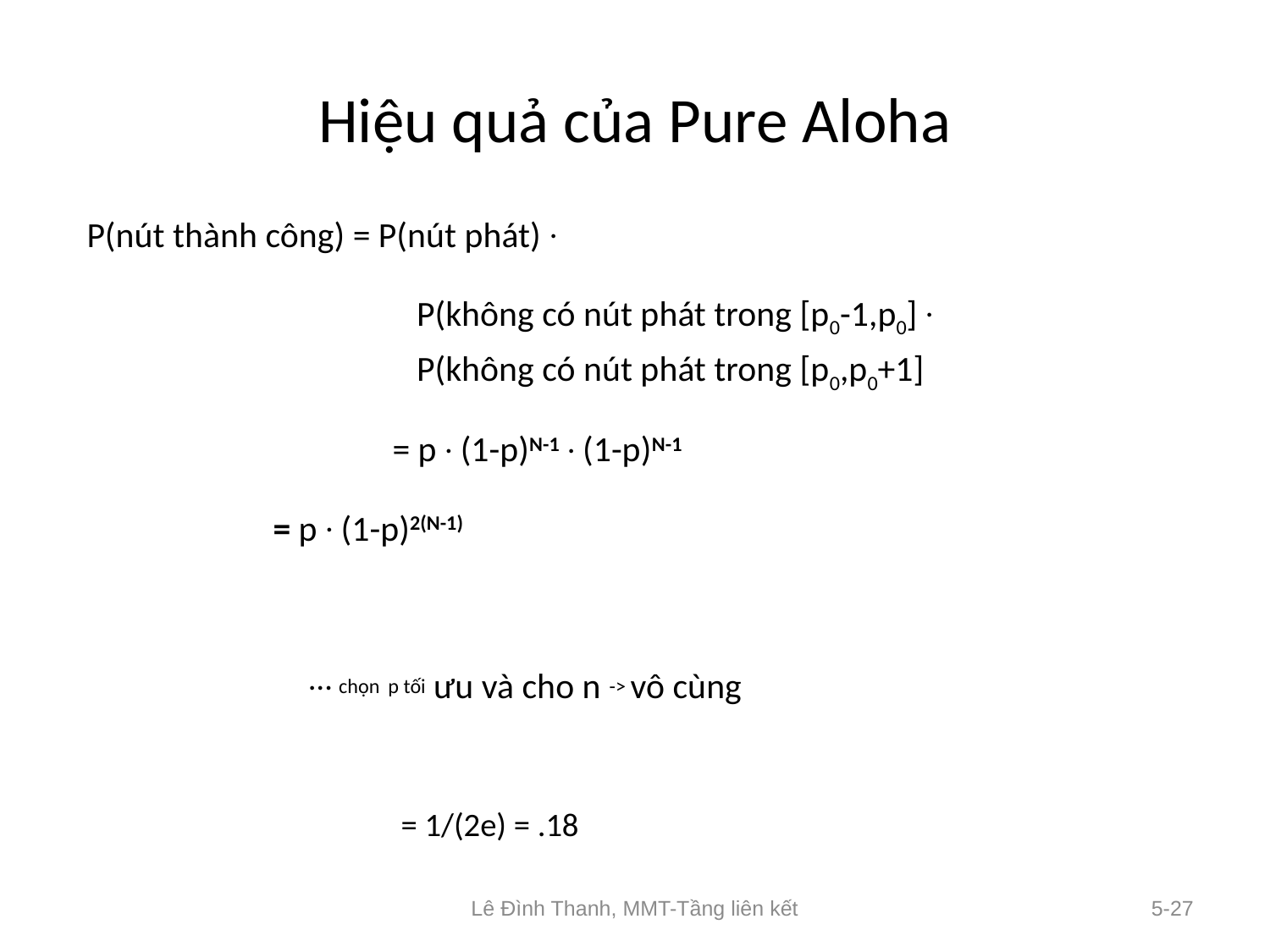

# Hiệu quả của Pure Aloha
P(nút thành công) = P(nút phát) .
                                         P(không có nút phát trong [p0-1,p0] .
                                         P(không có nút phát trong [p0,p0+1]
                                      = p . (1-p)N-1 . (1-p)N-1
                                        = p . (1-p)2(N-1)

                              … chọn p tối ưu và cho n -> vô cùng
                                    = 1/(2e) = .18

Lê Đình Thanh, MMT-Tầng liên kết
5-27